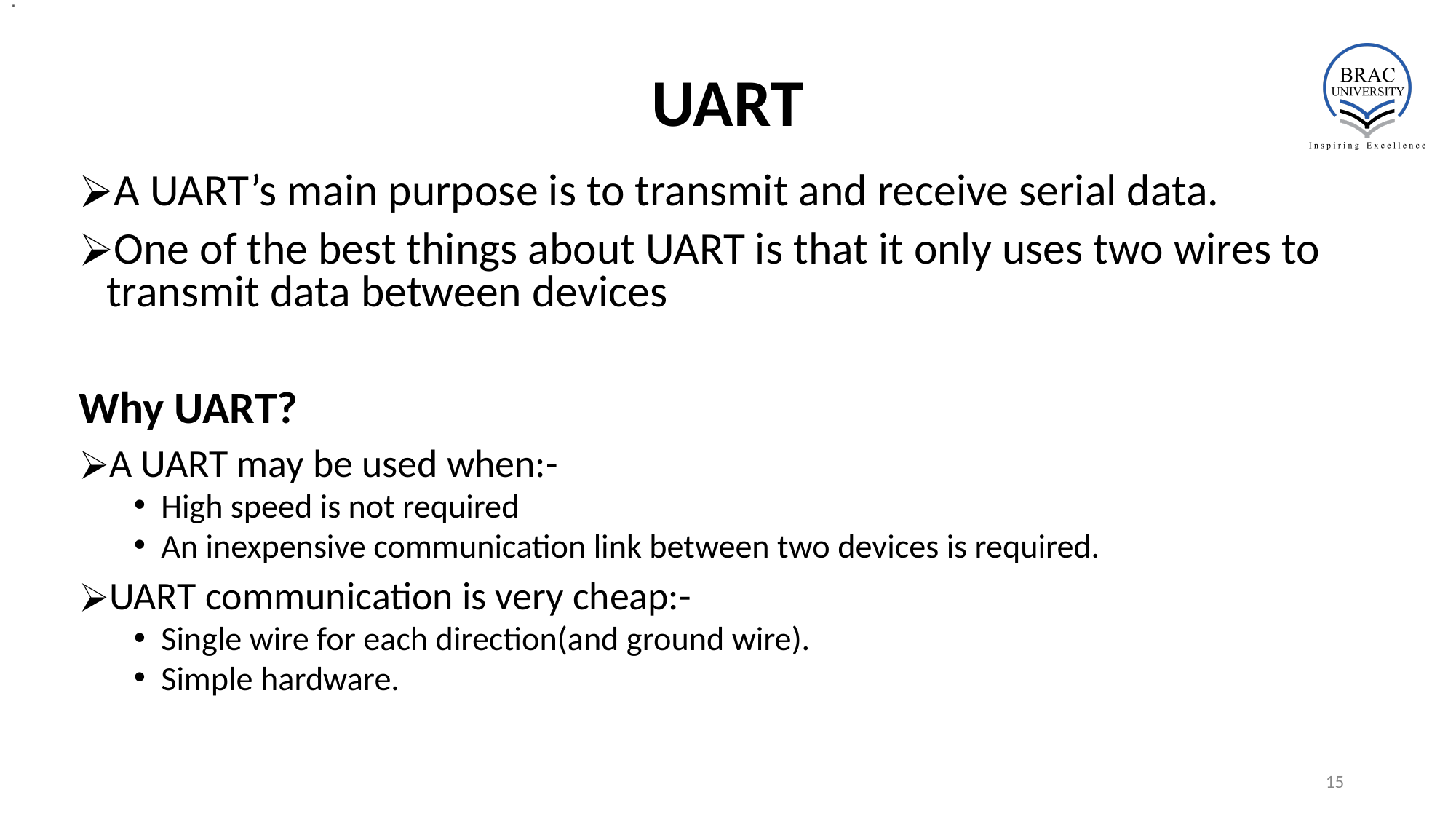

.
# UART
A UART’s main purpose is to transmit and receive serial data.
One of the best things about UART is that it only uses two wires to transmit data between devices

Why UART?
A UART may be used when:-
High speed is not required
An inexpensive communication link between two devices is required.
UART communication is very cheap:-
Single wire for each direction(and ground wire).
Simple hardware.

15